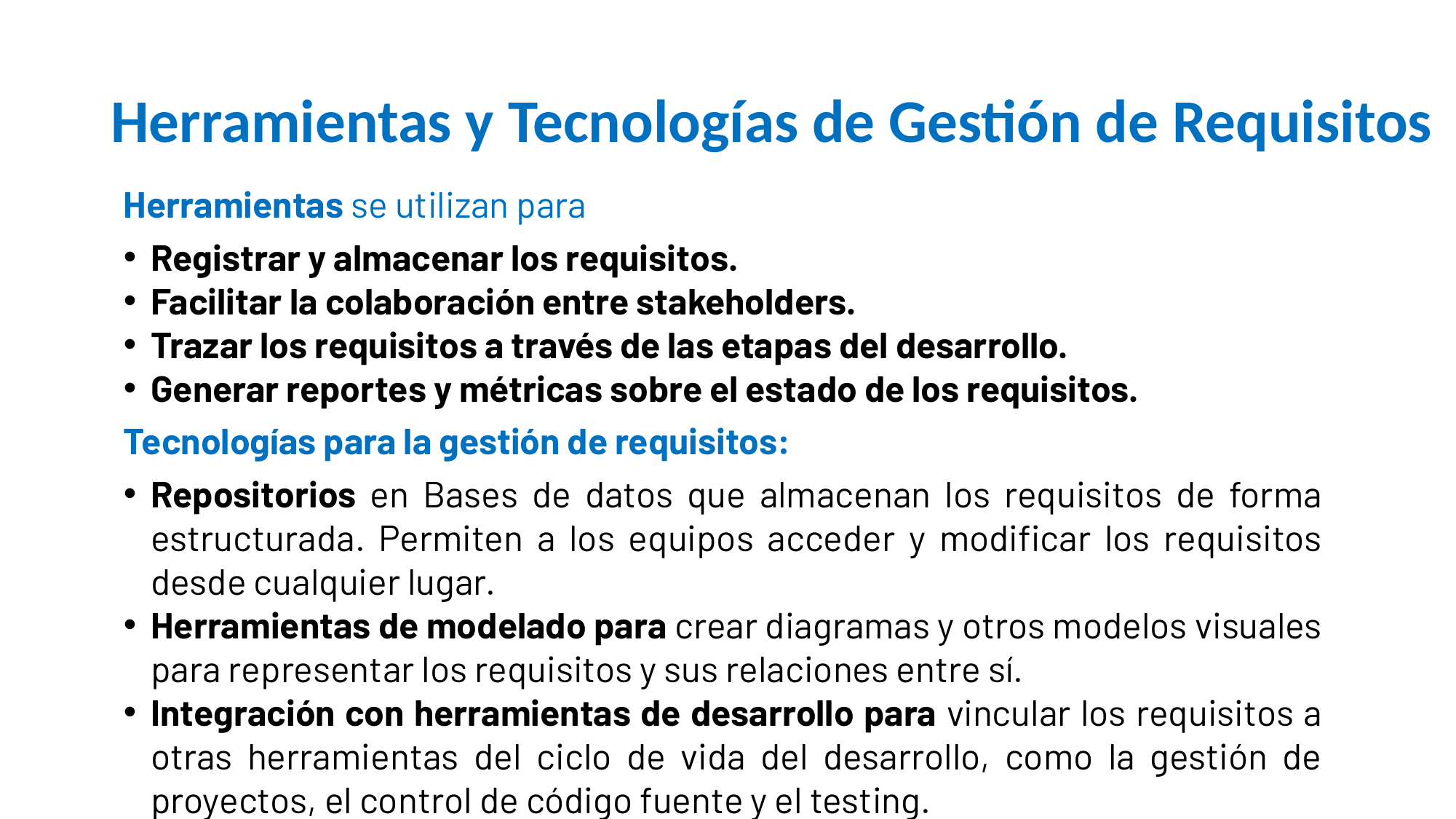

# Herramientas y Tecnologías de Gestión de Requisitos
Herramientas se utilizan para
Registrar y almacenar los requisitos.
Facilitar la colaboración entre stakeholders.
Trazar los requisitos a través de las etapas del desarrollo.
Generar reportes y métricas sobre el estado de los requisitos.
Tecnologías para la gestión de requisitos:
Repositorios en Bases de datos que almacenan los requisitos de forma estructurada. Permiten a los equipos acceder y modificar los requisitos desde cualquier lugar.
Herramientas de modelado para crear diagramas y otros modelos visuales para representar los requisitos y sus relaciones entre sí.
Integración con herramientas de desarrollo para vincular los requisitos a otras herramientas del ciclo de vida del desarrollo, como la gestión de proyectos, el control de código fuente y el testing.